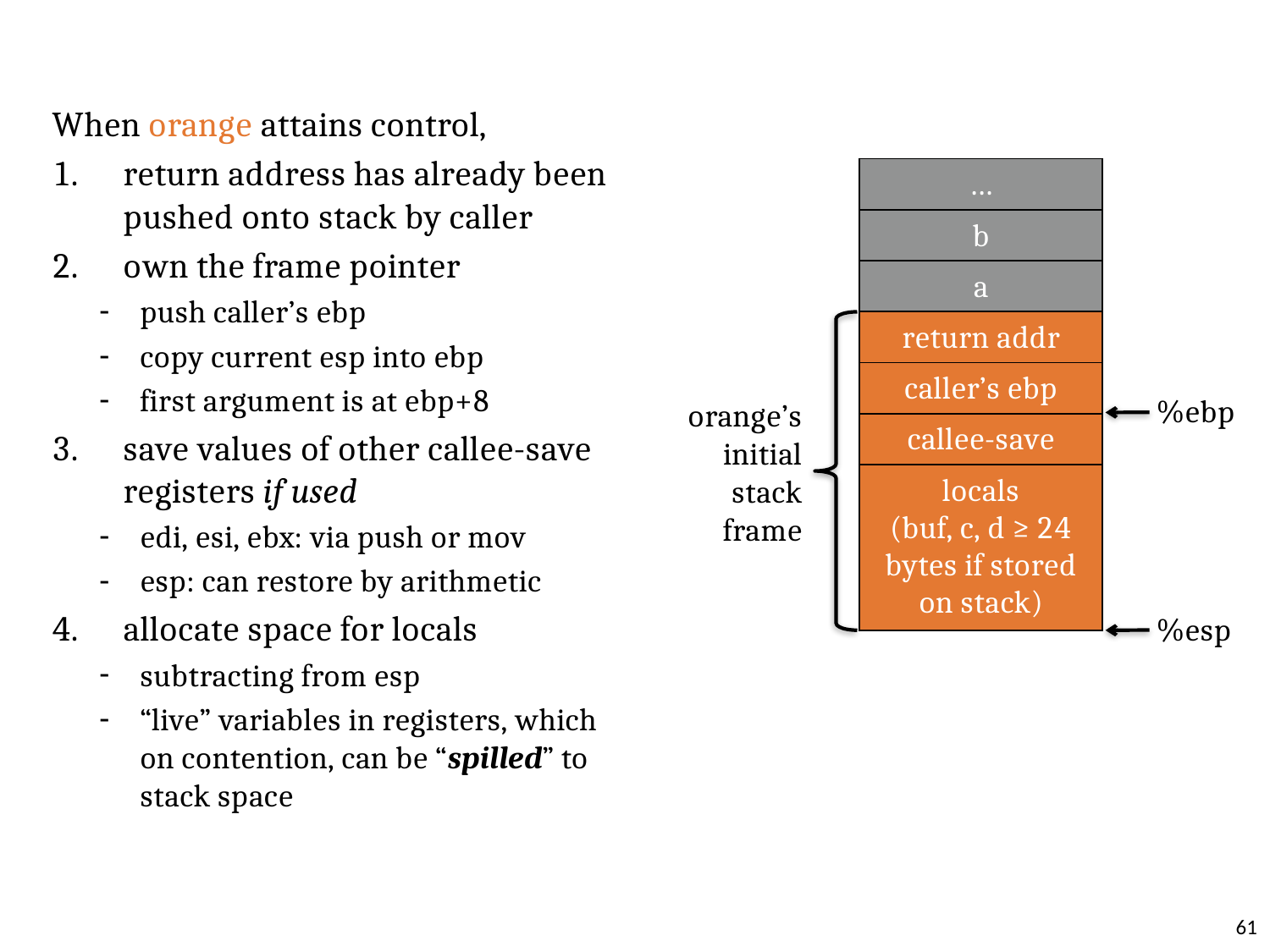

When orange attains control,
return address has already been pushed onto stack by caller
own the frame pointer
push caller’s ebp
copy current esp into ebp
first argument is at ebp+8
save values of other callee-save registers if used
edi, esi, ebx: via push or mov
esp: can restore by arithmetic
allocate space for locals
subtracting from esp
“live” variables in registers, which on contention, can be “spilled” to stack space
| … |
| --- |
| b |
| a |
| return addr |
| caller’s ebp |
| callee-save |
| locals (buf, c, d ≥ 24 bytes if stored on stack) |

orange’s
initial
stack
frame
%ebp
%esp
61